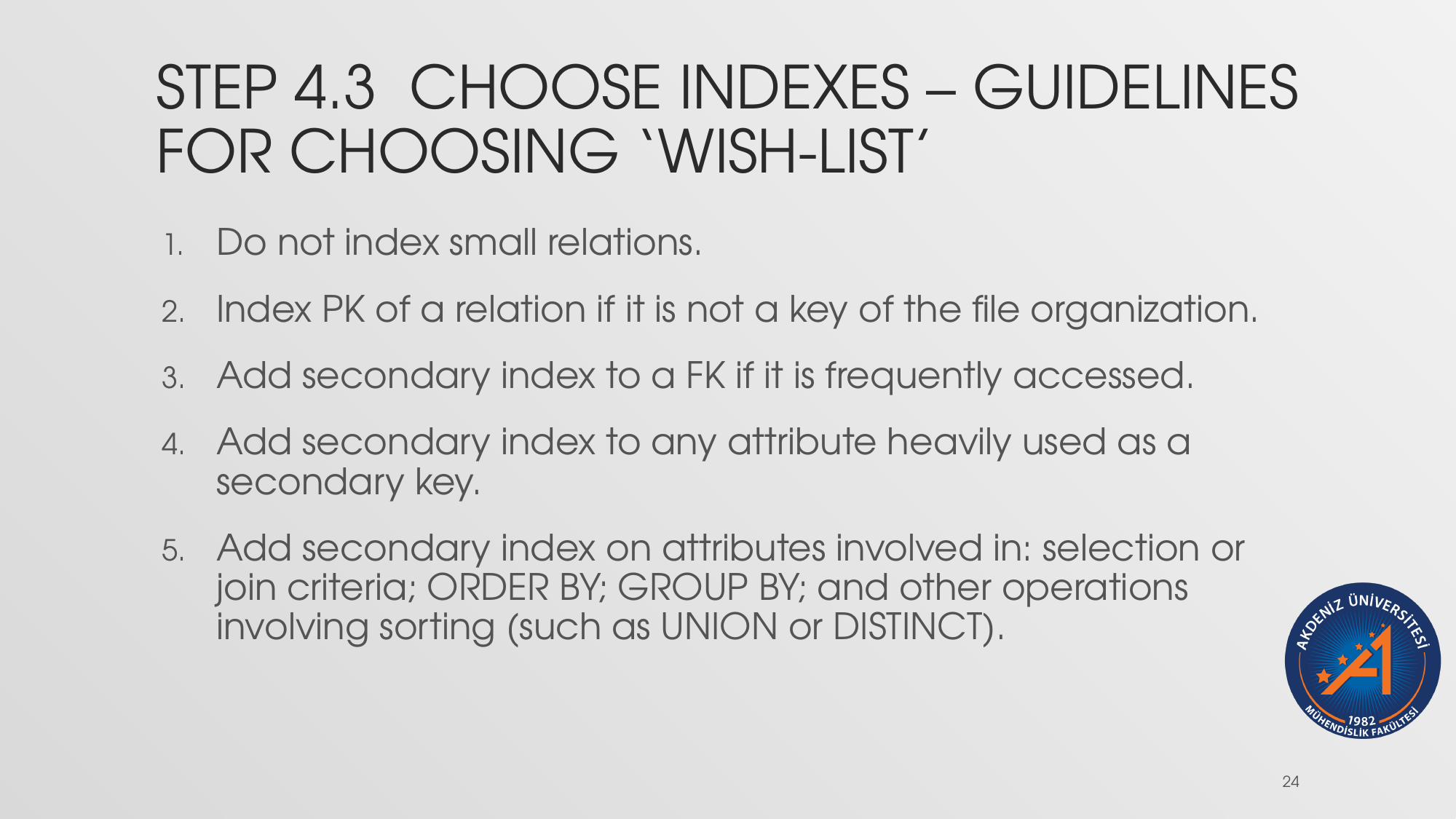

# Step 4.3  Choose indexes – Guidelines for choosing ‘wish-list’
Do not index small relations.
Index PK of a relation if it is not a key of the file organization.
Add secondary index to a FK if it is frequently accessed.
Add secondary index to any attribute heavily used as a secondary key.
Add secondary index on attributes involved in: selection or join criteria; ORDER BY; GROUP BY; and other operations involving sorting (such as UNION or DISTINCT).

24